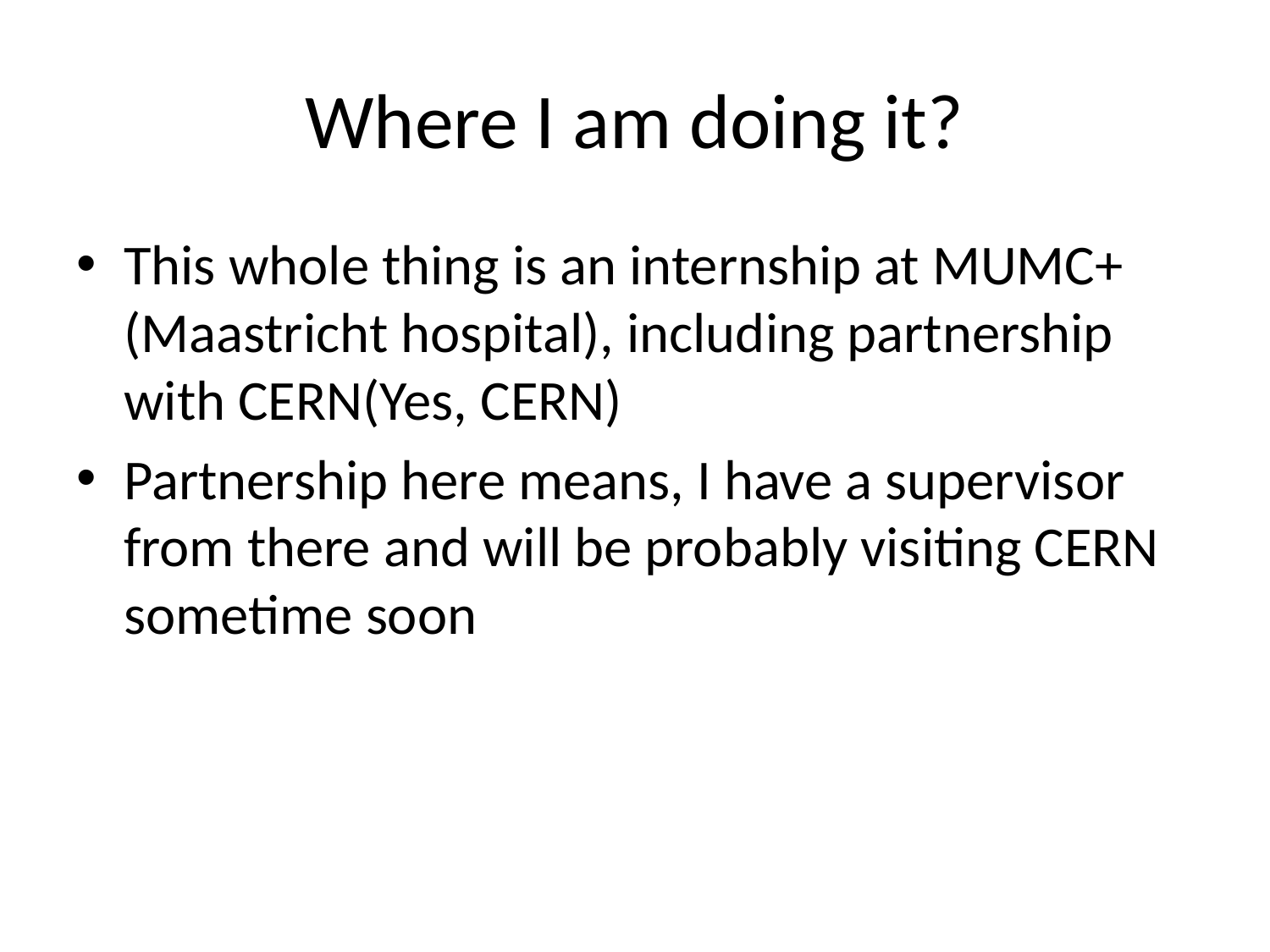

# Where I am doing it?
This whole thing is an internship at MUMC+(Maastricht hospital), including partnership with CERN(Yes, CERN)
Partnership here means, I have a supervisor from there and will be probably visiting CERN sometime soon